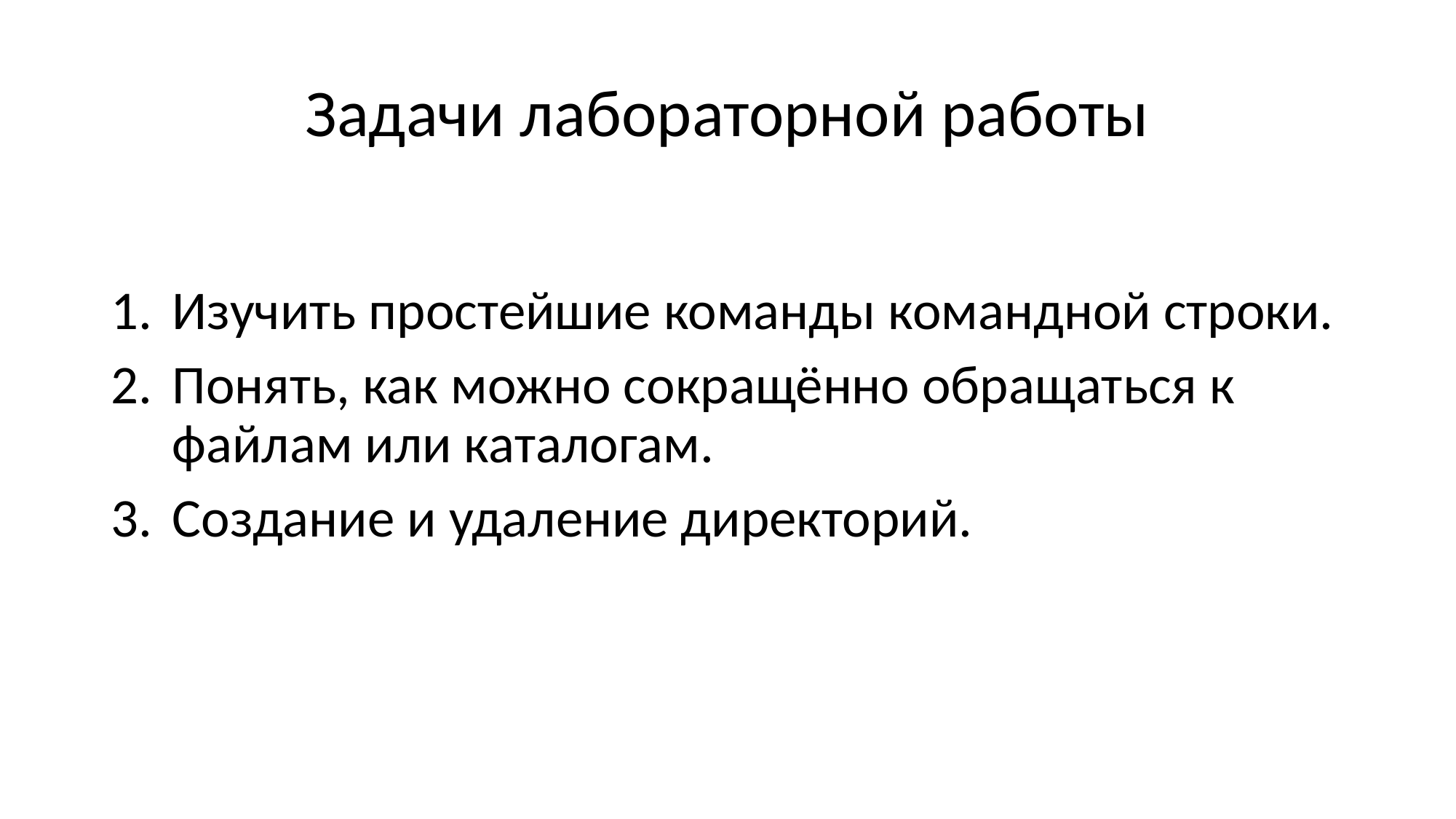

# Задачи лабораторной работы
Изучить простейшие команды командной строки.
Понять, как можно сокращённо обращаться к файлам или каталогам.
Создание и удаление директорий.